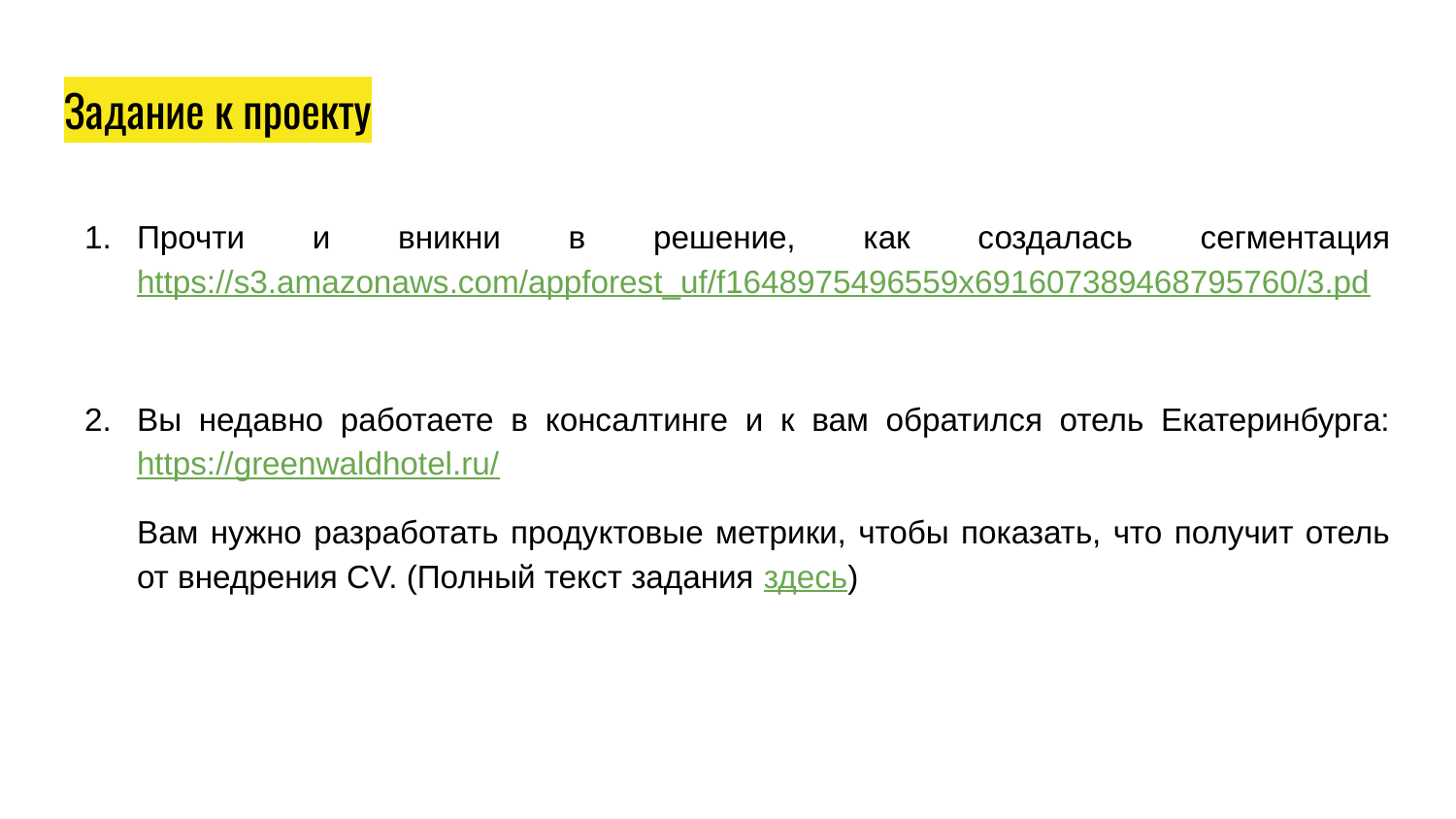

# Задание к проекту
Прочти и вникни в решение, как создалась сегментация https://s3.amazonaws.com/appforest_uf/f1648975496559x691607389468795760/3.pd

Вы недавно работаете в консалтинге и к вам обратился отель Екатеринбурга: https://greenwaldhotel.ru/
Вам нужно разработать продуктовые метрики, чтобы показать, что получит отель от внедрения CV. (Полный текст задания здесь)